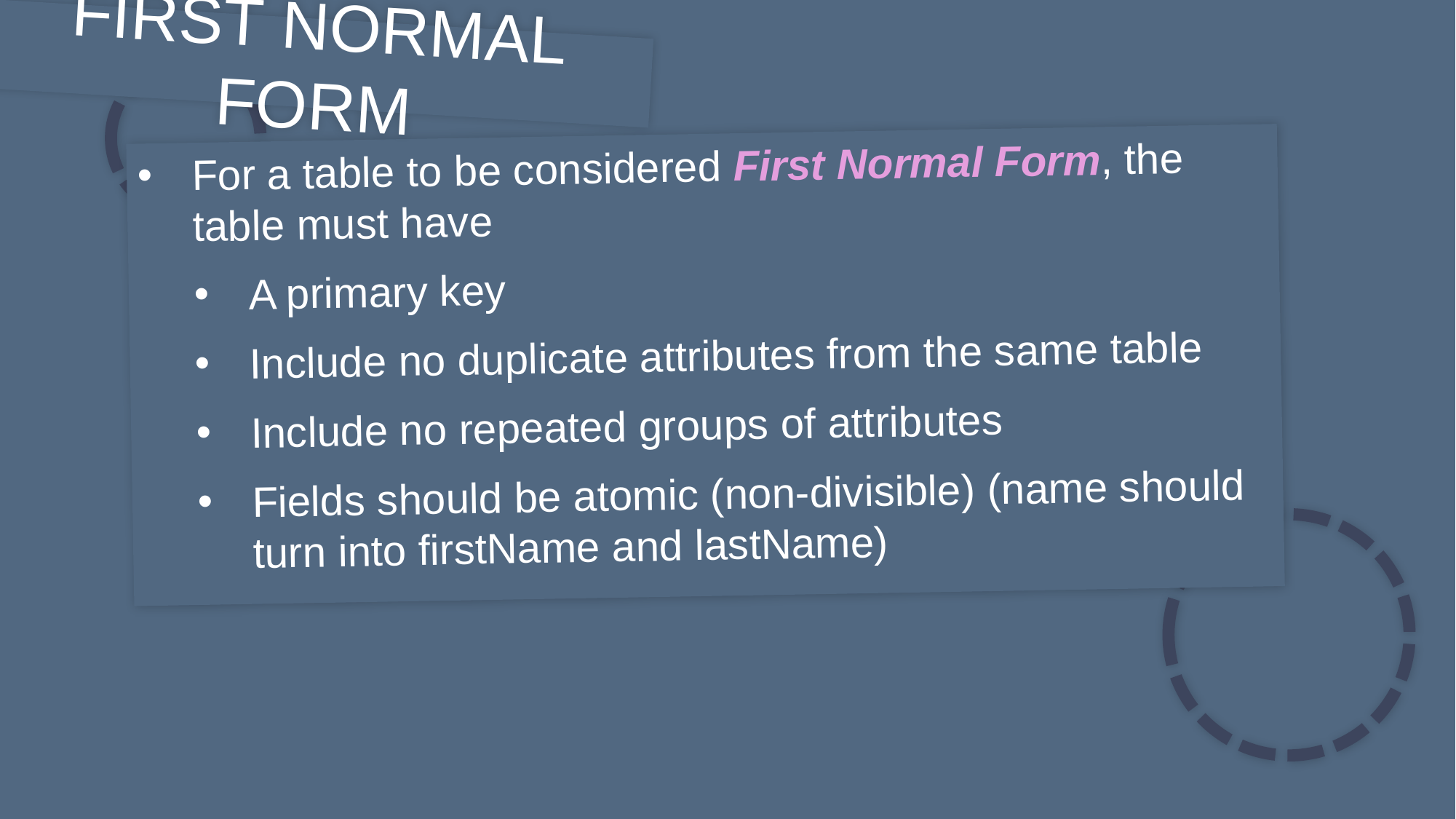

FIRST NORMAL FORM

For a table to be considered First Normal Form, the table must have
A primary key
Include no duplicate attributes from the same table
Include no repeated groups of attributes
Fields should be atomic (non-divisible) (name should turn into firstName and lastName)